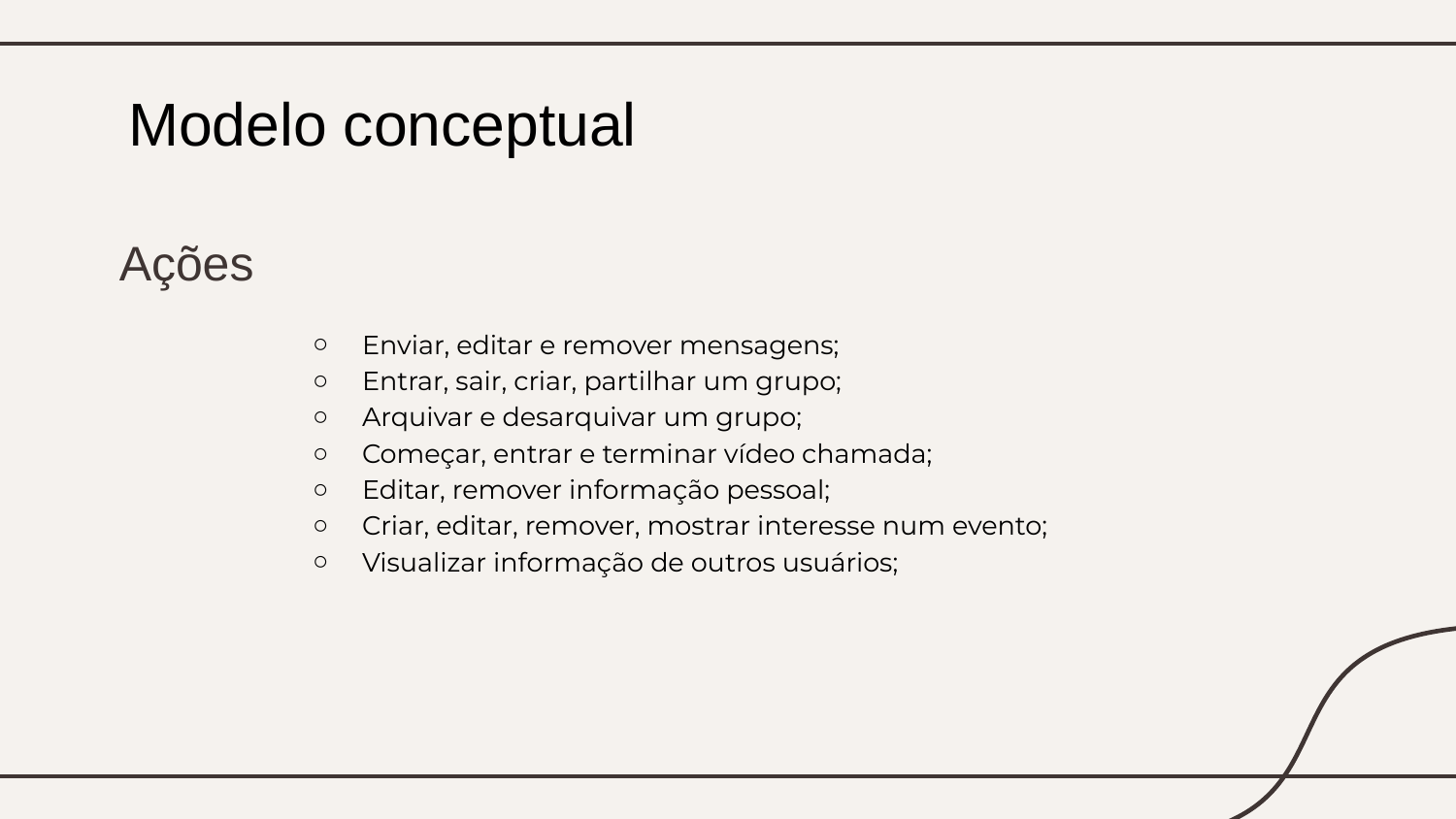

# Modelo conceptual
Ações
Enviar, editar e remover mensagens;
Entrar, sair, criar, partilhar um grupo;
Arquivar e desarquivar um grupo;
Começar, entrar e terminar vídeo chamada;
Editar, remover informação pessoal;
Criar, editar, remover, mostrar interesse num evento;
Visualizar informação de outros usuários;